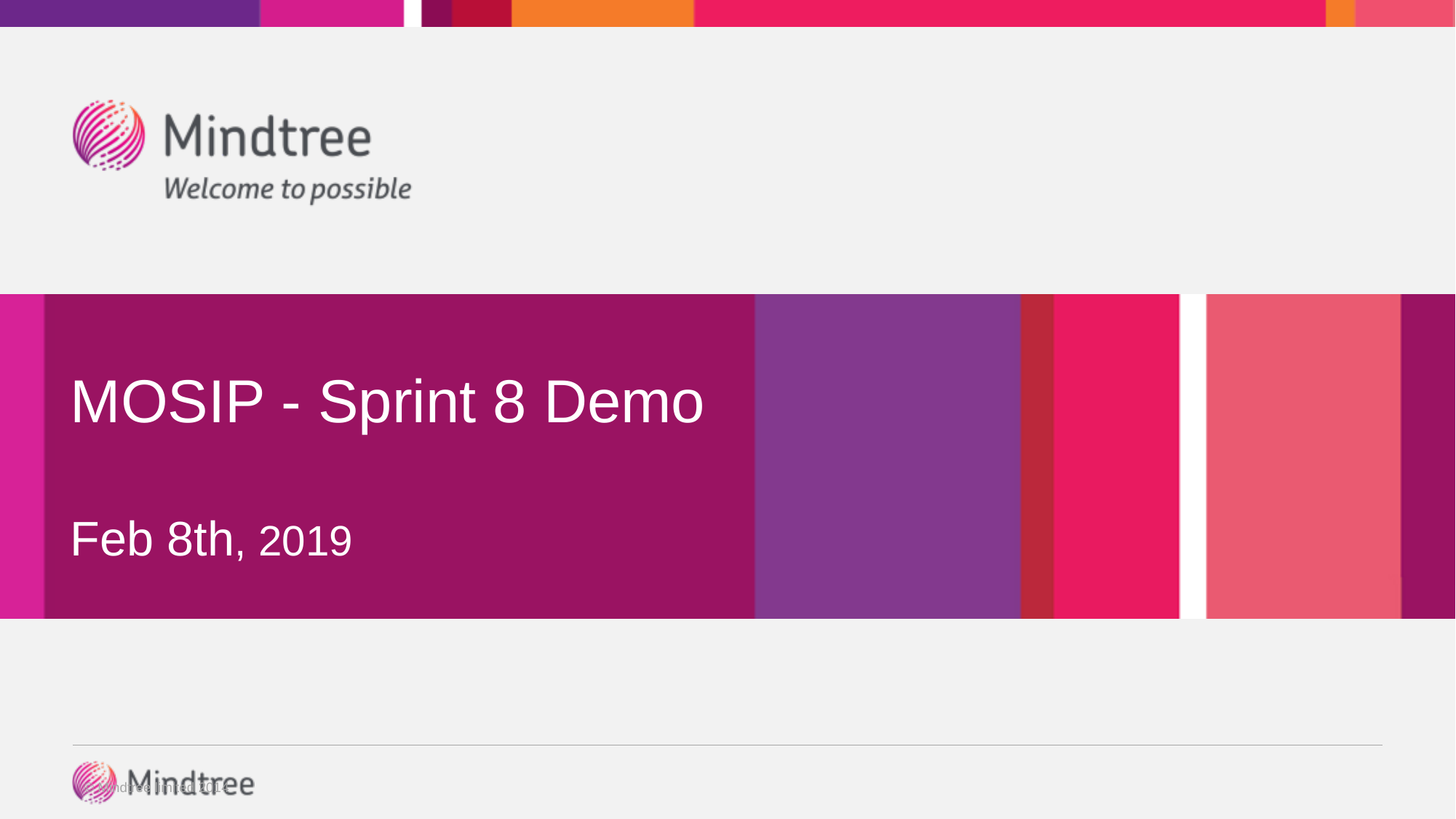

# MOSIP - Sprint 8 Demo Feb 8th, 2019